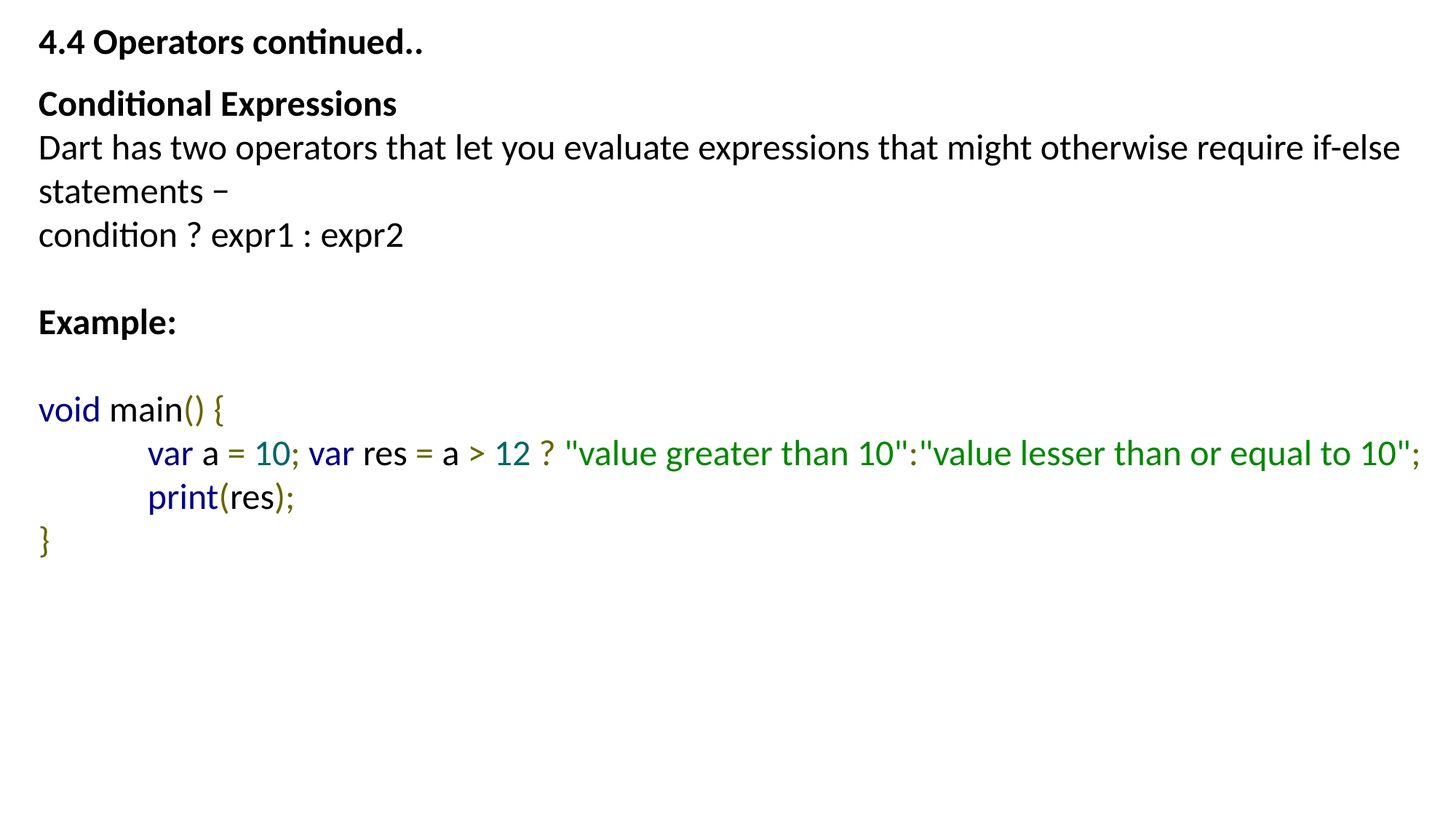

4.4 Operators continued..
Conditional Expressions
Dart has two operators that let you evaluate expressions that might otherwise require if-else statements −
condition ? expr1 : expr2

Example:

void main() {
	var a = 10; var res = a > 12 ? "value greater than 10":"value lesser than or equal to 10"; 	print(res);
}